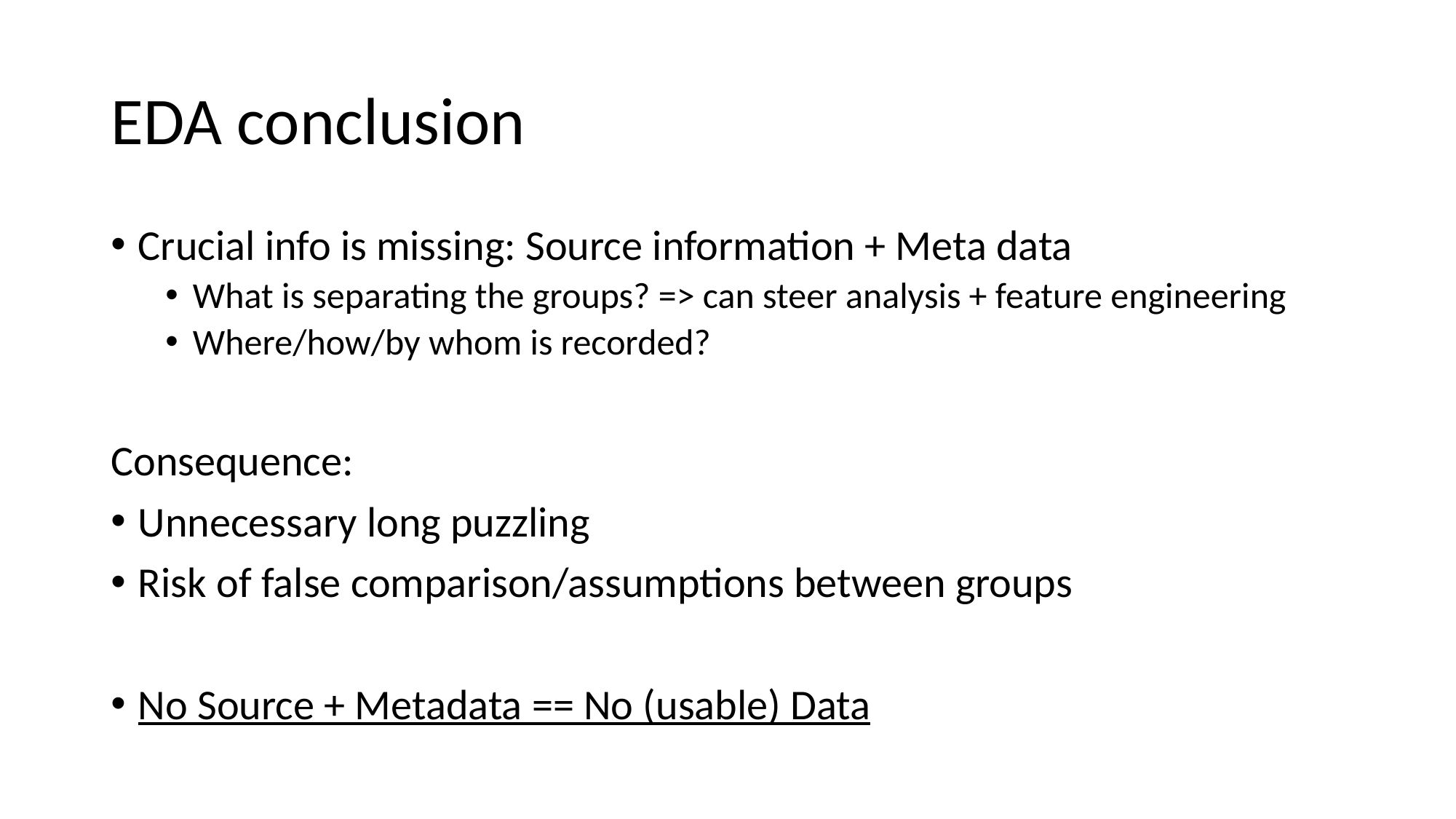

# EDA conclusion
Crucial info is missing: Source information + Meta data
What is separating the groups? => can steer analysis + feature engineering
Where/how/by whom is recorded?

Consequence:
Unnecessary long puzzling
Risk of false comparison/assumptions between groups

No Source + Metadata == No (usable) Data